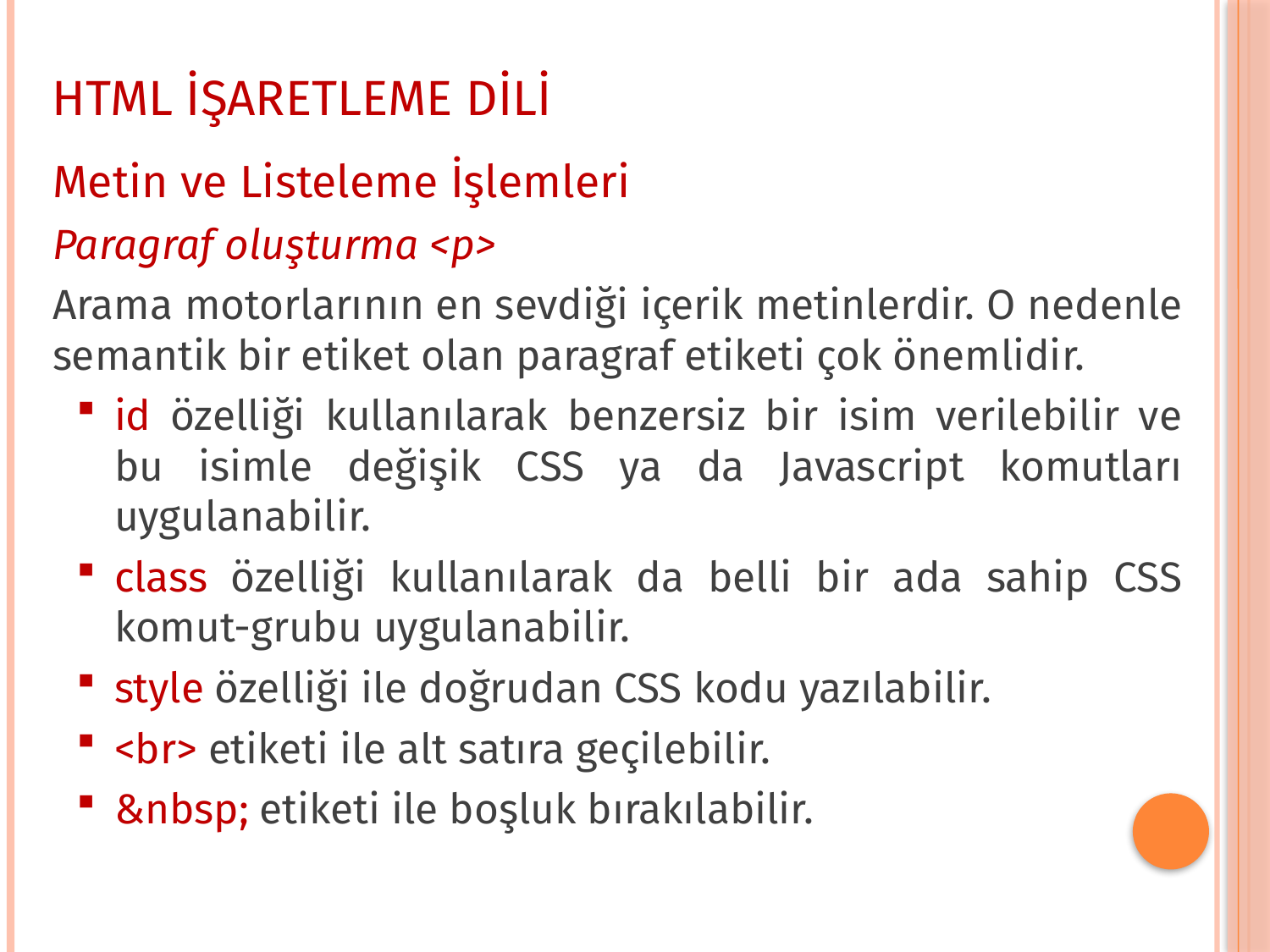

HTML İŞARETLEME DİLİ
Metin ve Listeleme İşlemleri
Paragraf oluşturma <p>
Arama motorlarının en sevdiği içerik metinlerdir. O nedenle semantik bir etiket olan paragraf etiketi çok önemlidir.
id özelliği kullanılarak benzersiz bir isim verilebilir ve bu isimle değişik CSS ya da Javascript komutları uygulanabilir.
class özelliği kullanılarak da belli bir ada sahip CSS komut-grubu uygulanabilir.
style özelliği ile doğrudan CSS kodu yazılabilir.
<br> etiketi ile alt satıra geçilebilir.
&nbsp; etiketi ile boşluk bırakılabilir.